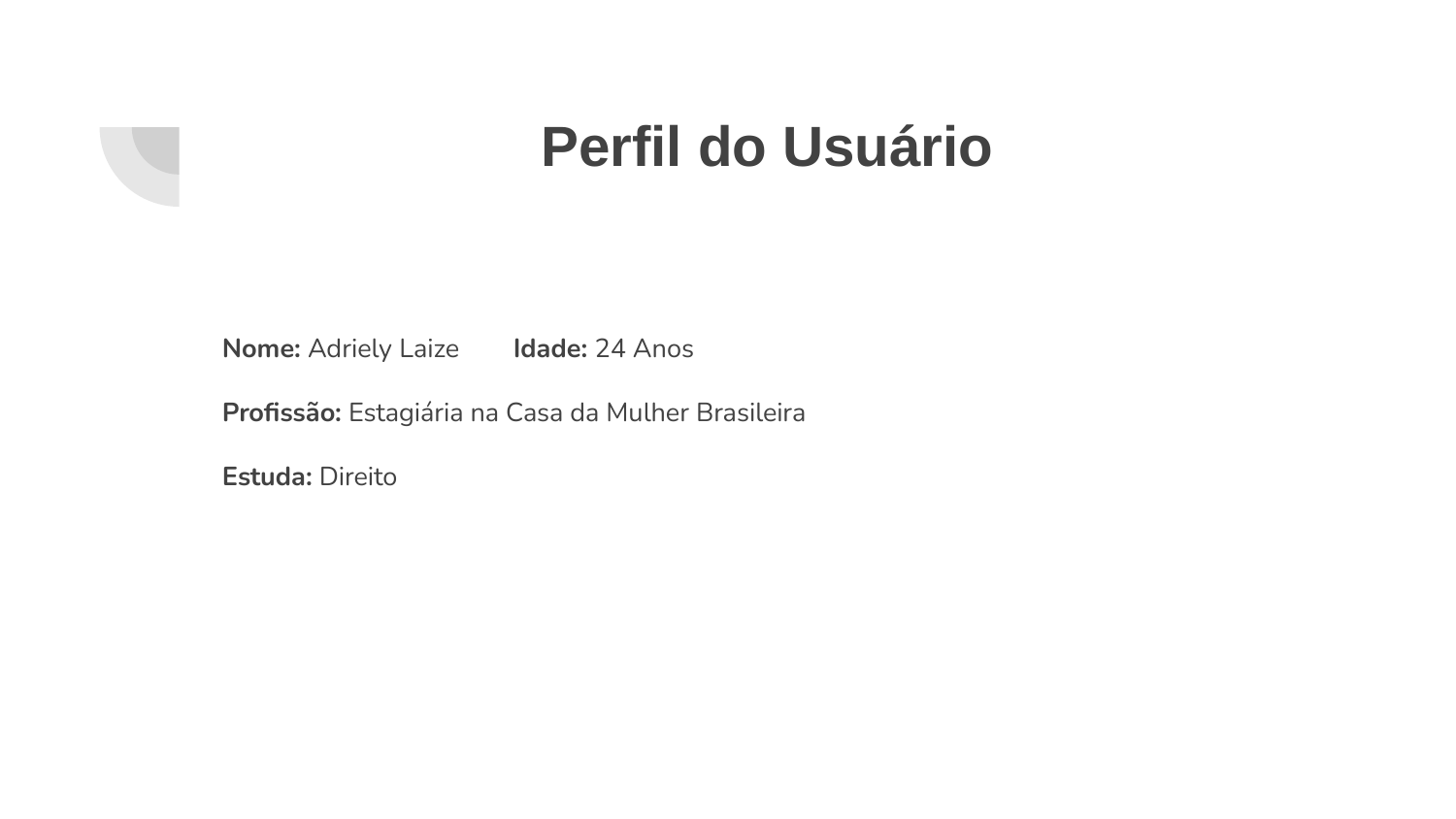

# Perfil do Usuário
Nome: Adriely Laize 	Idade: 24 Anos
Profissão: Estagiária na Casa da Mulher Brasileira
Estuda: Direito